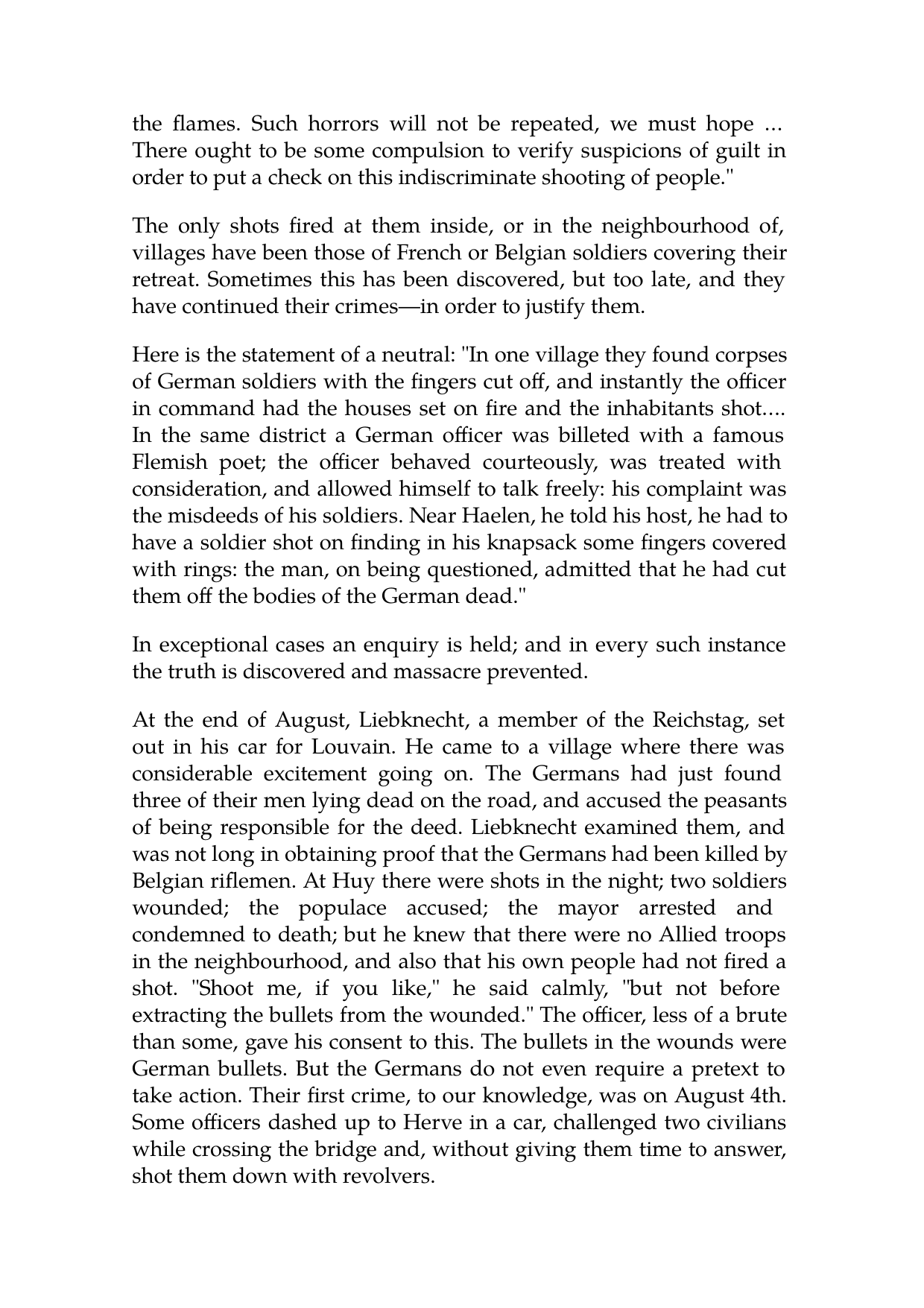

the flames. Such horrors will not be repeated, we must hope …  There ought to be some compulsion to verify suspicions of guilt in  order to put a check on this indiscriminate shooting of people."
The only shots fired at them inside, or in the neighbourhood of,  villages have been those of French or Belgian soldiers covering their  retreat. Sometimes this has been discovered, but too late, and they  have continued their crimes—in order to justify them.
Here is the statement of a neutral: "In one village they found corpses  of German soldiers with the fingers cut off, and instantly the officer  in command had the houses set on fire and the inhabitants shot….  In the same district a German officer was billeted with a famous  Flemish poet; the officer behaved courteously, was treated with  consideration, and allowed himself to talk freely: his complaint was  the misdeeds of his soldiers. Near Haelen, he told his host, he had to  have a soldier shot on finding in his knapsack some fingers covered  with rings: the man, on being questioned, admitted that he had cut  them off the bodies of the German dead."
In exceptional cases an enquiry is held; and in every such instance  the truth is discovered and massacre prevented.
At the end of August, Liebknecht, a member of the Reichstag, set  out in his car for Louvain. He came to a village where there was  considerable excitement going on. The Germans had just found  three of their men lying dead on the road, and accused the peasants  of being responsible for the deed. Liebknecht examined them, and  was not long in obtaining proof that the Germans had been killed by  Belgian riflemen. At Huy there were shots in the night; two soldiers  wounded; the populace accused; the mayor arrested and  condemned to death; but he knew that there were no Allied troops  in the neighbourhood, and also that his own people had not fired a  shot. "Shoot me, if you like," he said calmly, "but not before  extracting the bullets from the wounded." The officer, less of a brute  than some, gave his consent to this. The bullets in the wounds were  German bullets. But the Germans do not even require a pretext to  take action. Their first crime, to our knowledge, was on August 4th.  Some officers dashed up to Herve in a car, challenged two civilians  while crossing the bridge and, without giving them time to answer,  shot them down with revolvers.